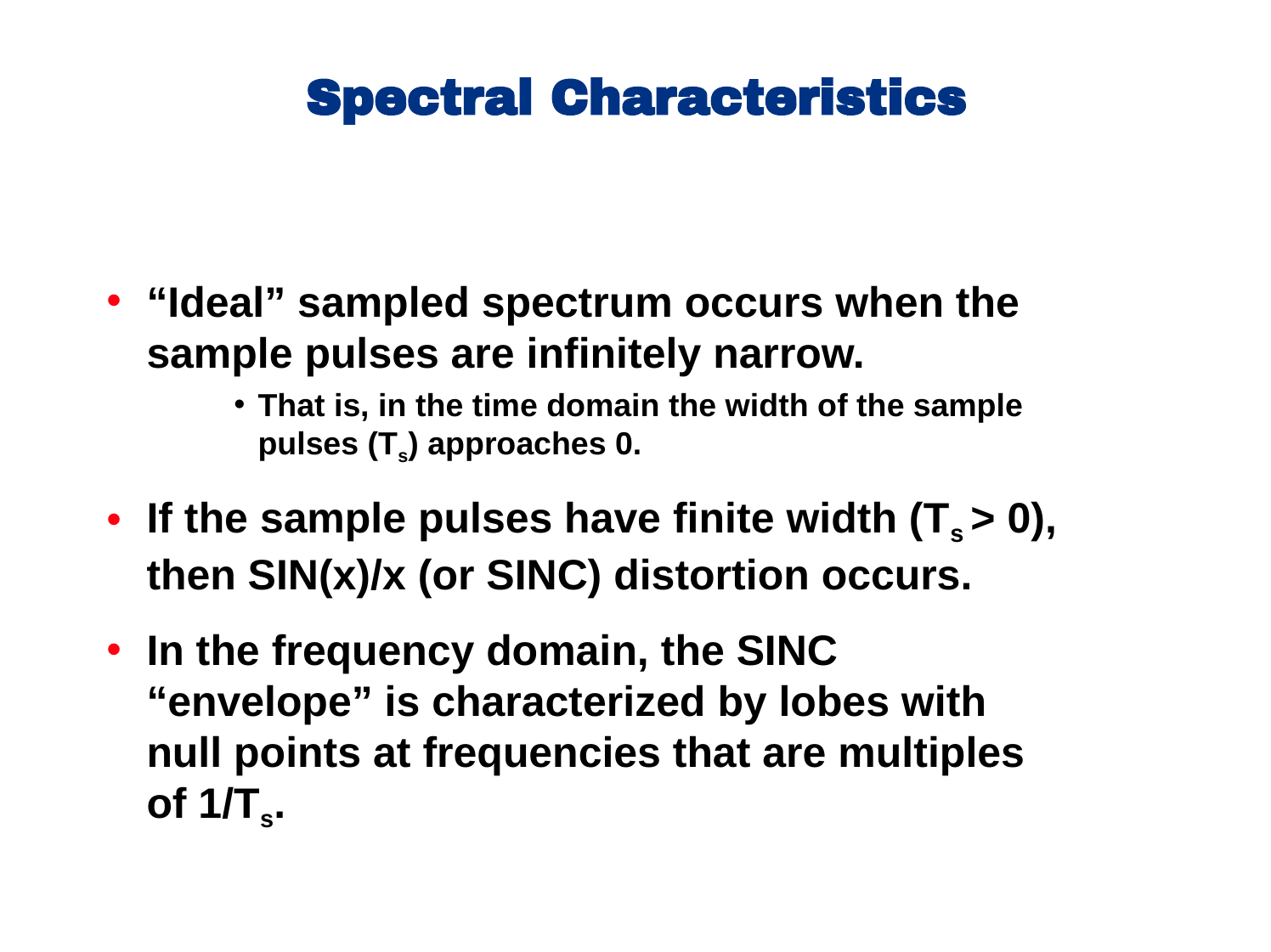

# Spectral Characteristics
“Ideal” sampled spectrum occurs when the sample pulses are infinitely narrow.
That is, in the time domain the width of the sample pulses (Ts) approaches 0.
If the sample pulses have finite width (Ts > 0), then SIN(x)/x (or SINC) distortion occurs.
In the frequency domain, the SINC “envelope” is characterized by lobes with null points at frequencies that are multiples of 1/Ts.